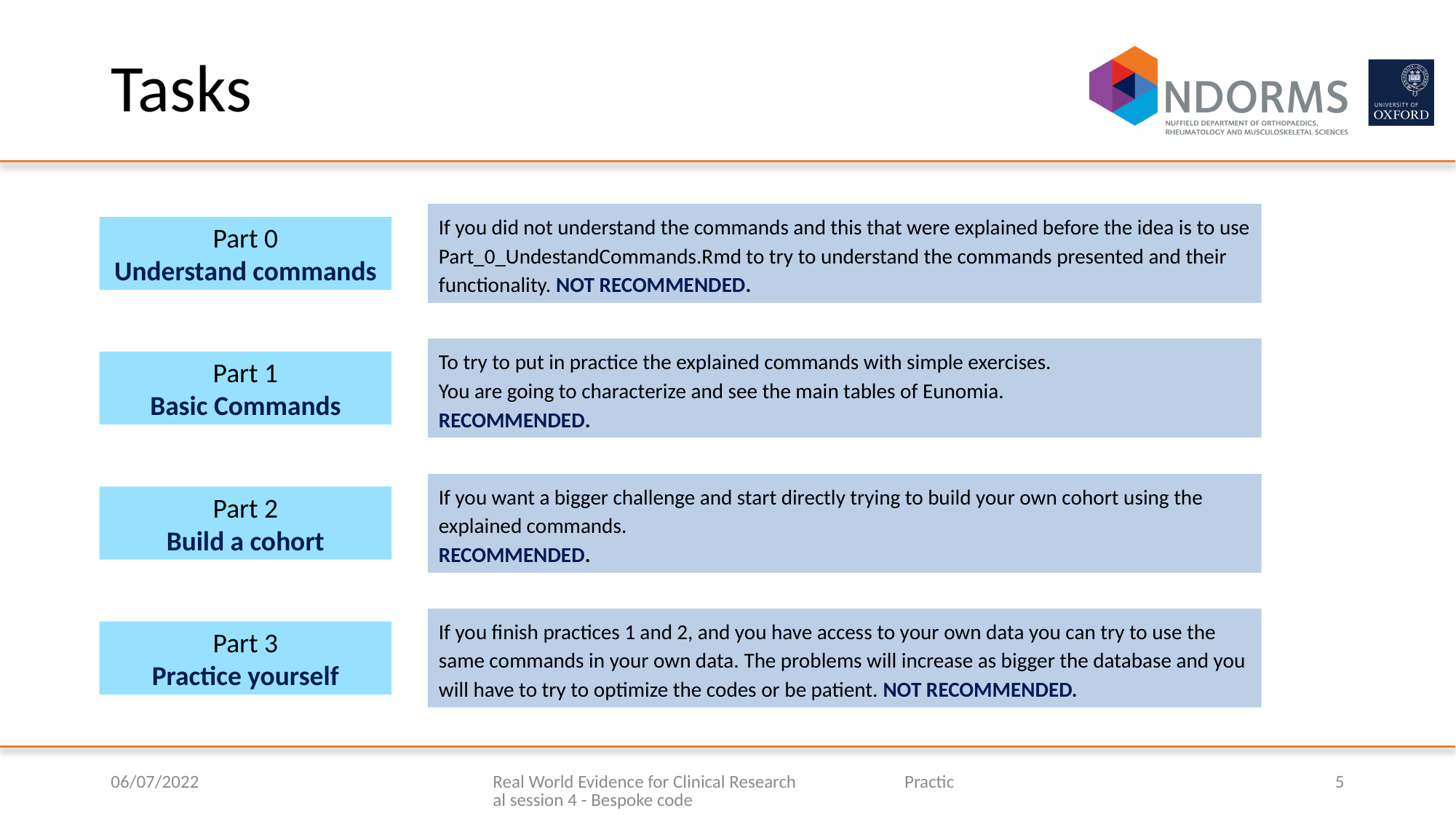

# Tasks
If you did not understand the commands and this that were explained before the idea is to use Part_0_UndestandCommands.Rmd to try to understand the commands presented and their functionality. NOT RECOMMENDED.
Part 0
Understand commands
To try to put in practice the explained commands with simple exercises.
You are going to characterize and see the main tables of Eunomia.
RECOMMENDED.
Part 1
Basic Commands
If you want a bigger challenge and start directly trying to build your own cohort using the explained commands.
RECOMMENDED.
Part 2
Build a cohort
If you finish practices 1 and 2, and you have access to your own data you can try to use the same commands in your own data. The problems will increase as bigger the database and you will have to try to optimize the codes or be patient. NOT RECOMMENDED.
Part 3
Practice yourself
06/07/2022
Real World Evidence for Clinical Research                          Practical session 4 - Bespoke code
5